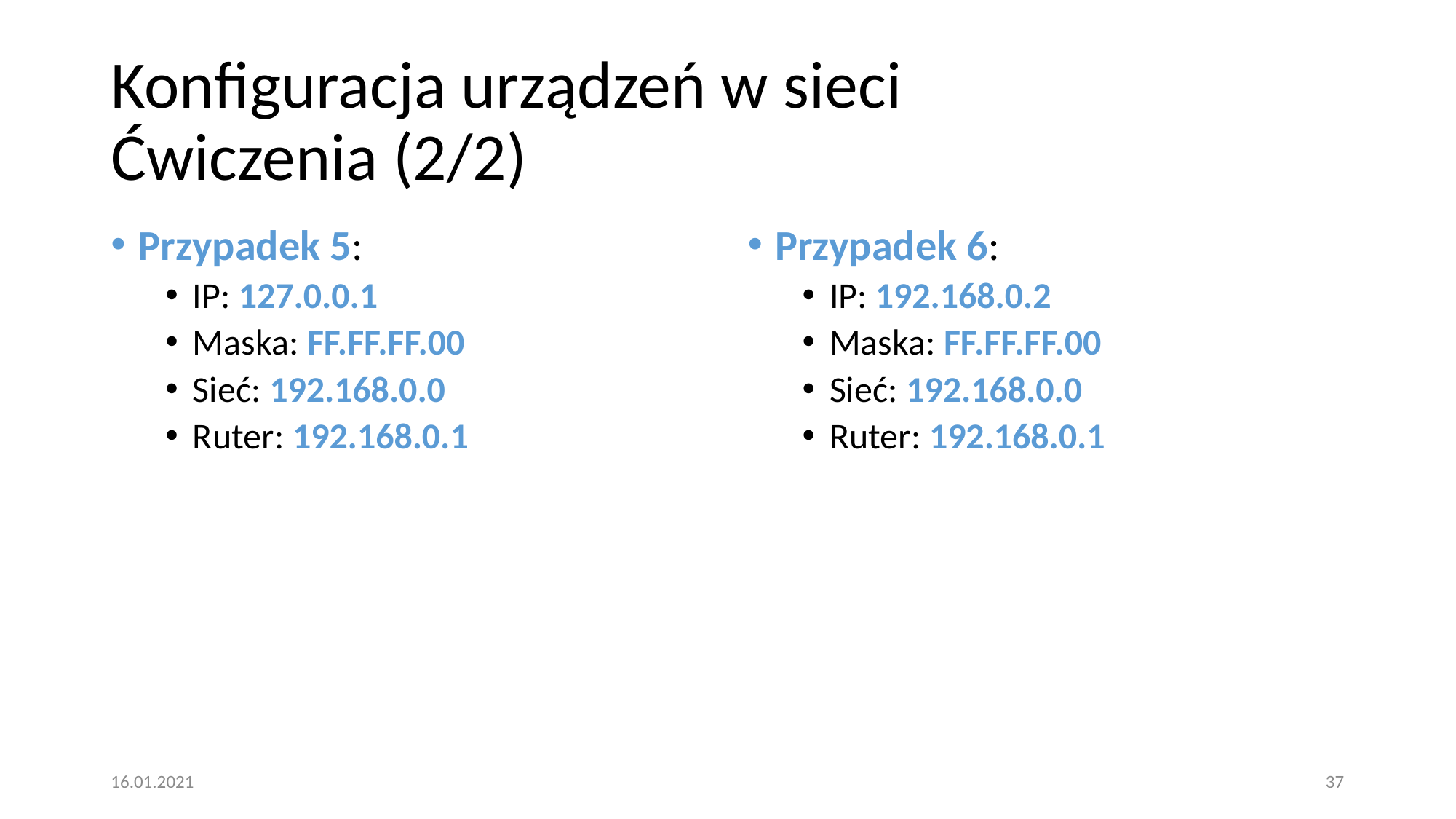

# Konfiguracja urządzeń w sieci Ćwiczenia (2/2)‏
Przypadek 5:
IP: 127.0.0.1
Maska: FF.FF.FF.00
Sieć: 192.168.0.0
Ruter: 192.168.0.1
Przypadek 6:
IP: 192.168.0.2
Maska: FF.FF.FF.00
Sieć: 192.168.0.0
Ruter: 192.168.0.1
16.01.2021
37